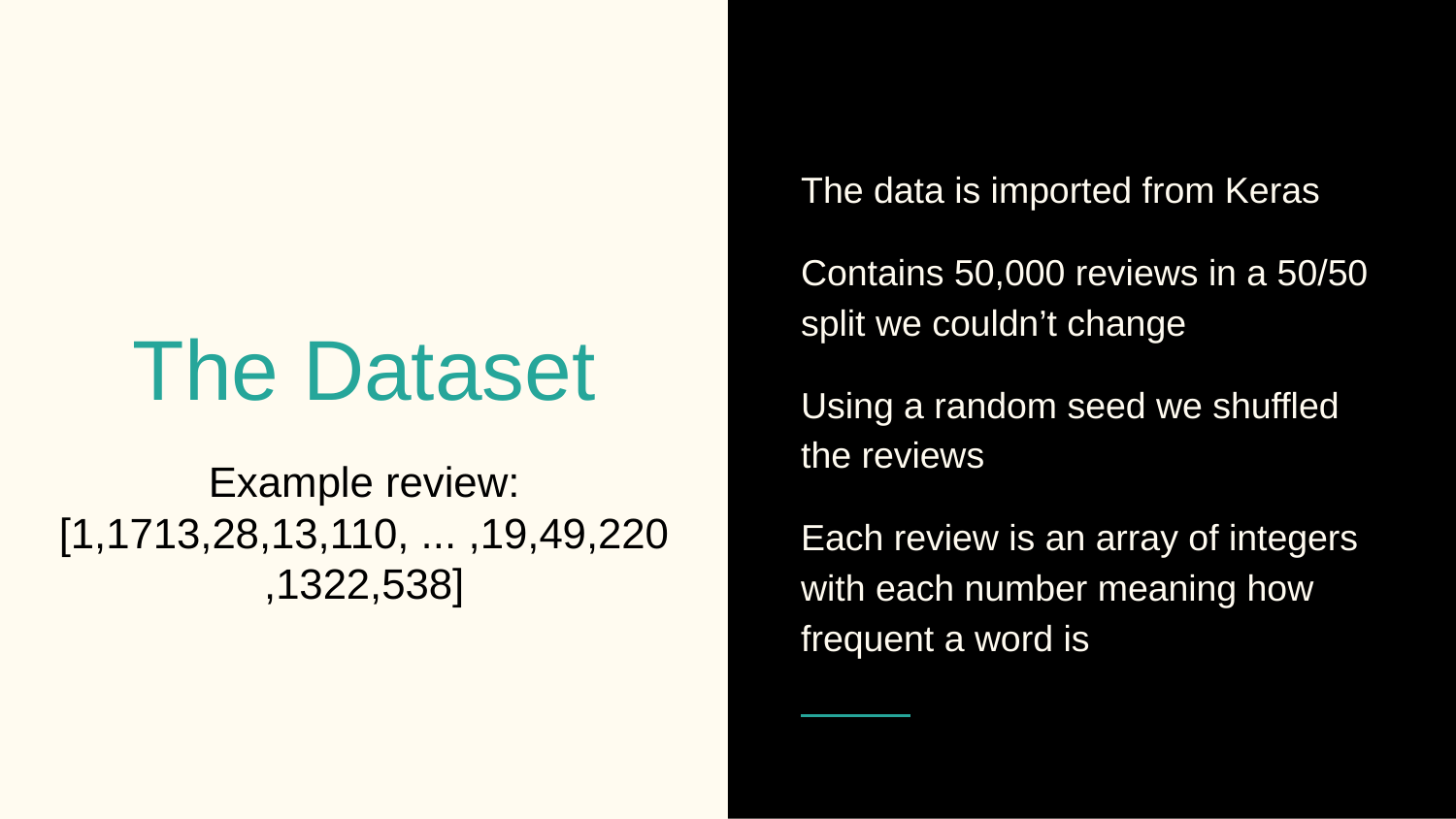

The data is imported from Keras
Contains 50,000 reviews in a 50/50 split we couldn’t change
Using a random seed we shuffled the reviews
Each review is an array of integers with each number meaning how frequent a word is
# The Dataset
Example review:
[1,1713,28,13,110, ... ,19,49,220,1322,538]